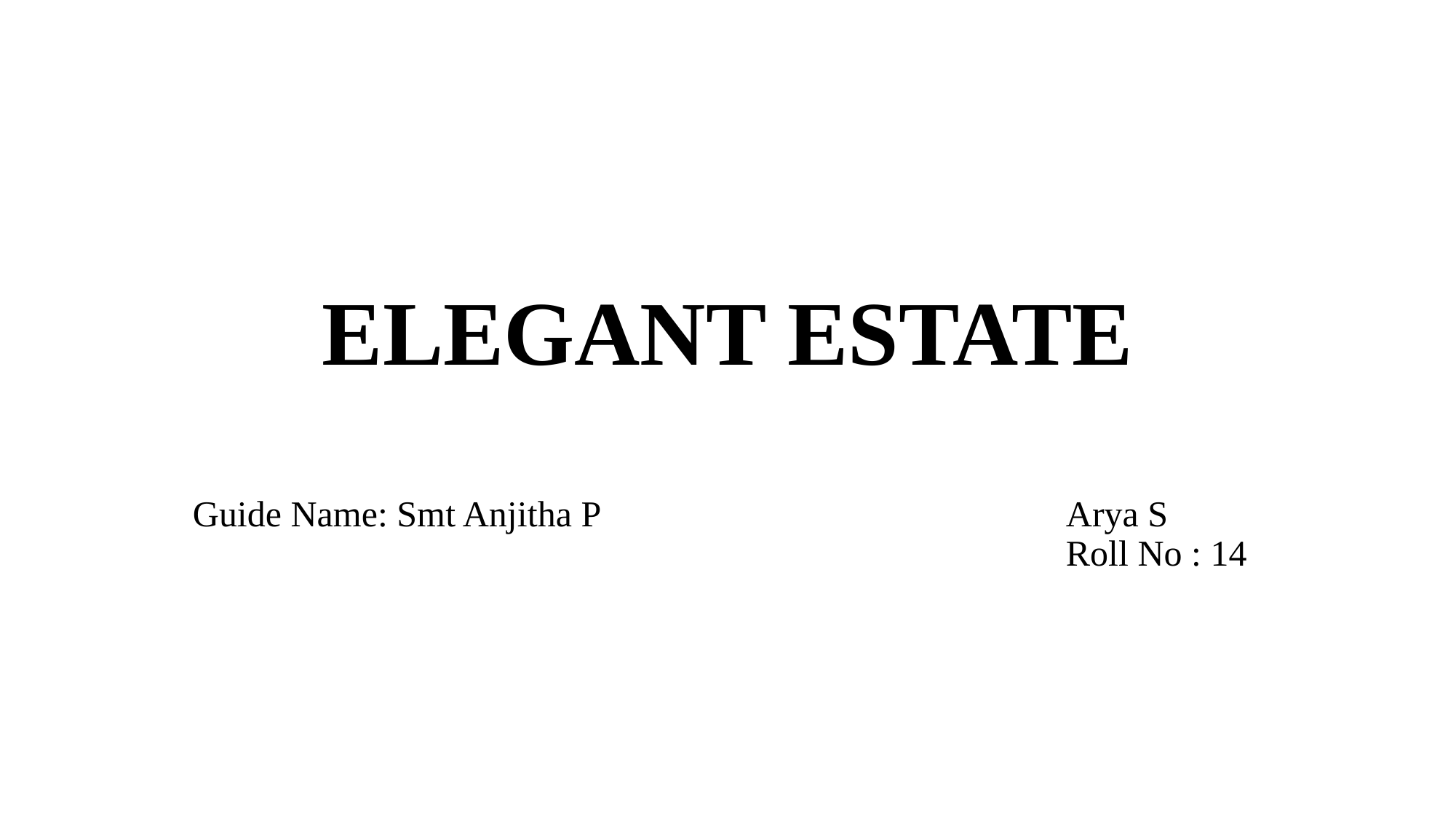

# ELEGANT ESTATE

Guide Name: Smt Anjitha P					Arya S									Roll No : 14